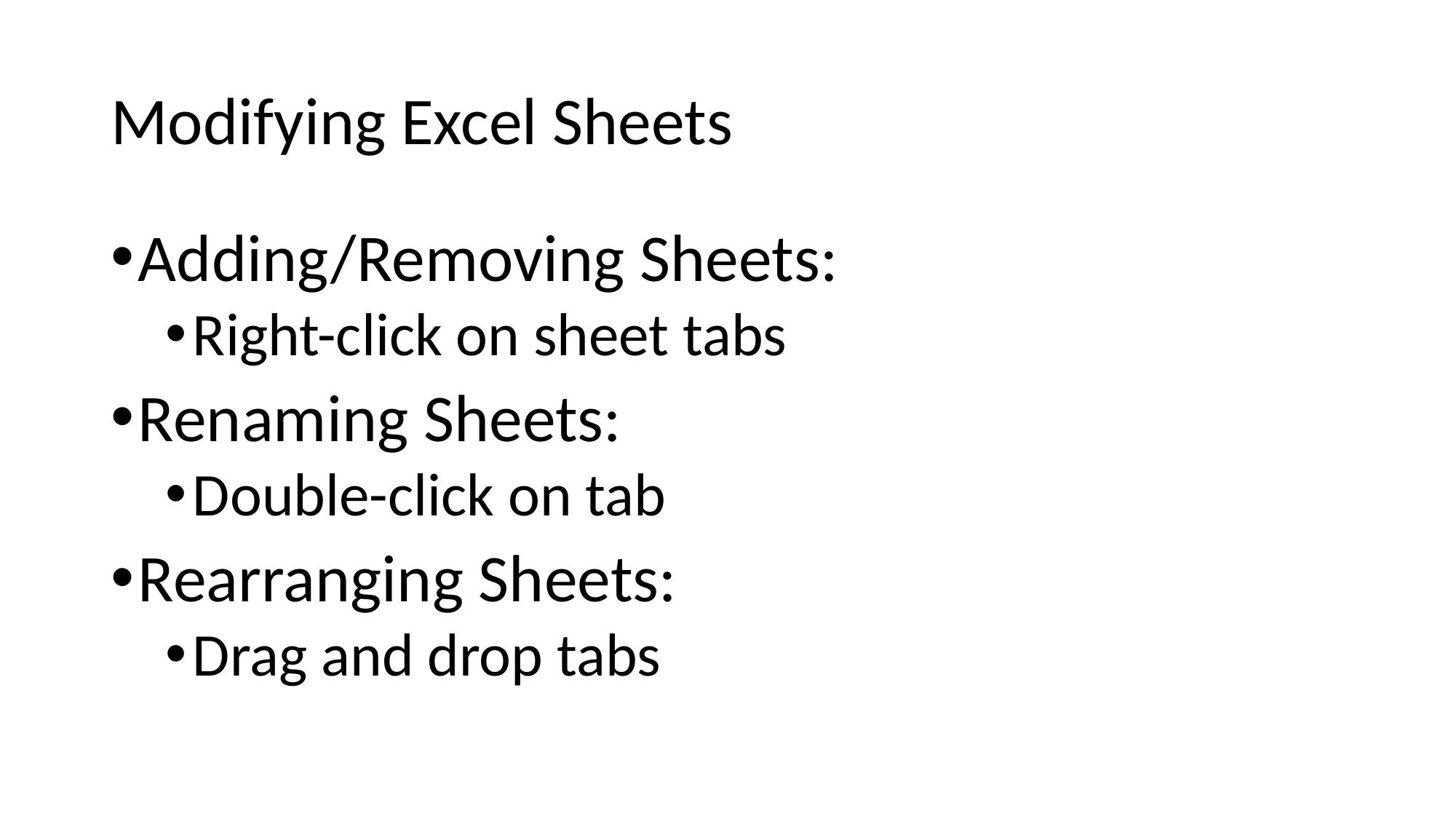

# Modifying Excel Sheets
Adding/Removing Sheets:
Right-click on sheet tabs
Renaming Sheets:
Double-click on tab
Rearranging Sheets:
Drag and drop tabs